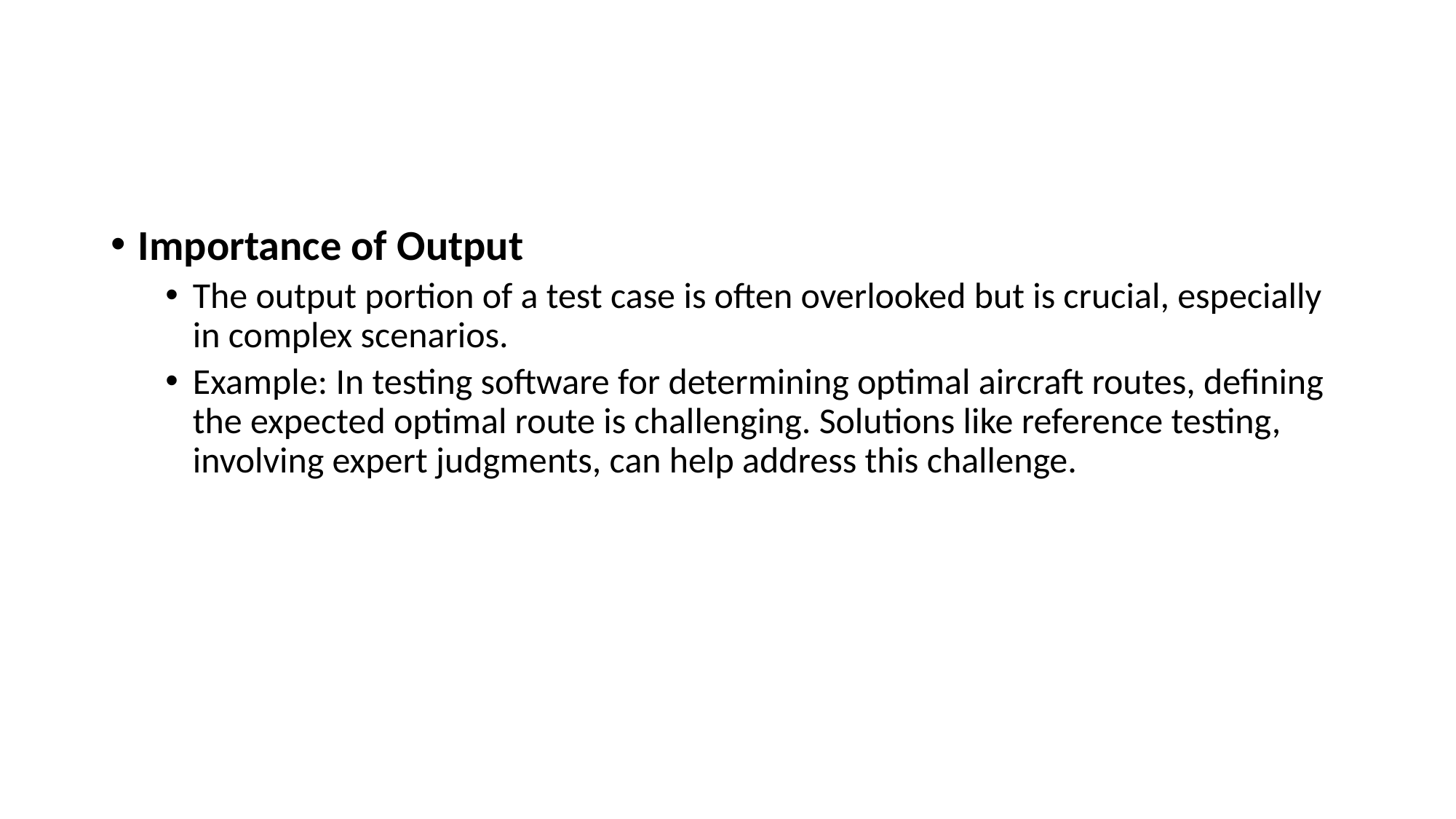

#
Importance of Output
The output portion of a test case is often overlooked but is crucial, especially in complex scenarios.
Example: In testing software for determining optimal aircraft routes, defining the expected optimal route is challenging. Solutions like reference testing, involving expert judgments, can help address this challenge.